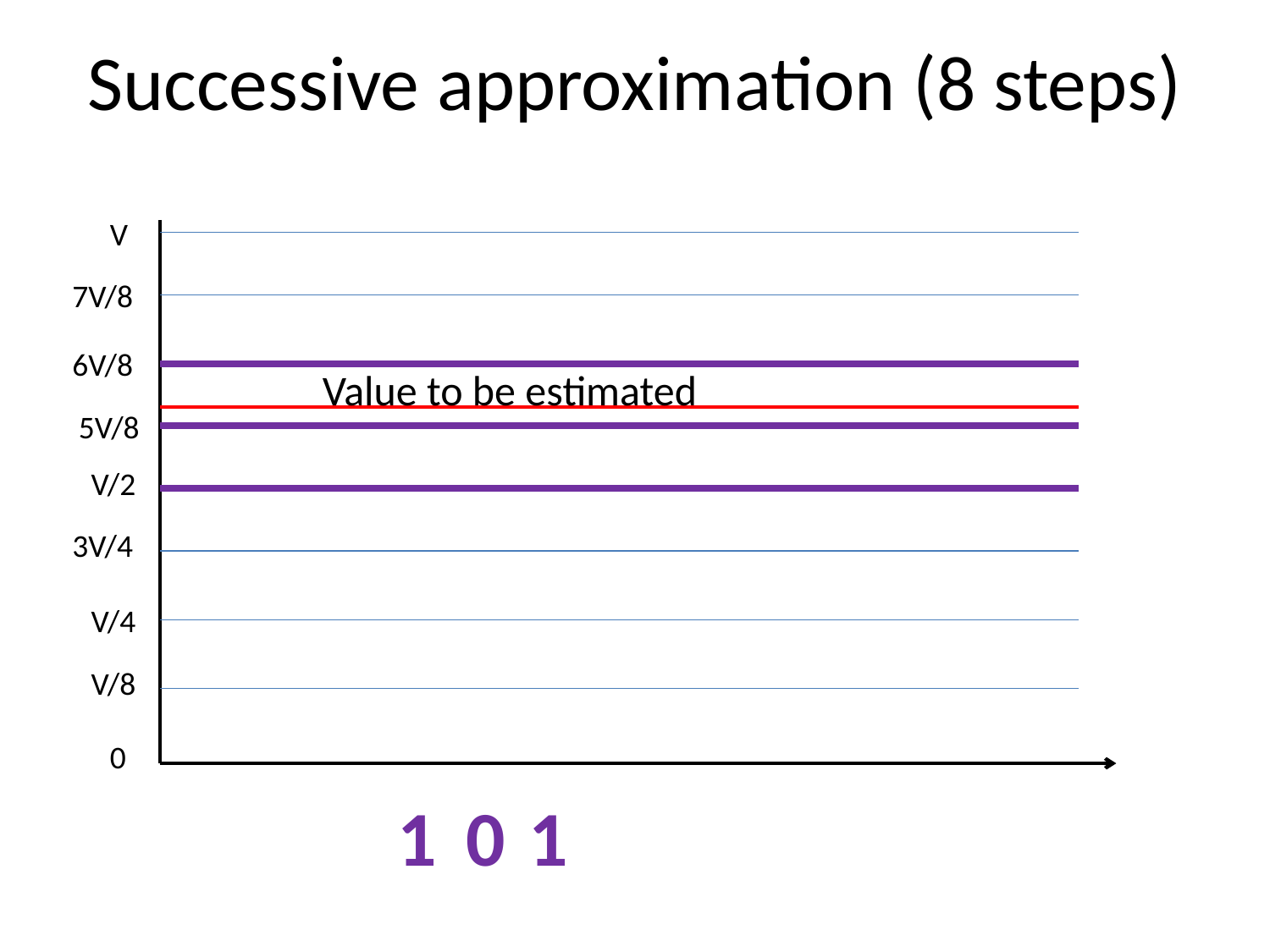

# Successive approximation (8 steps)
V
7V/8
6V/8
Value to be estimated
5V/8
V/2
3V/4
V/4
V/8
0
1
0
1